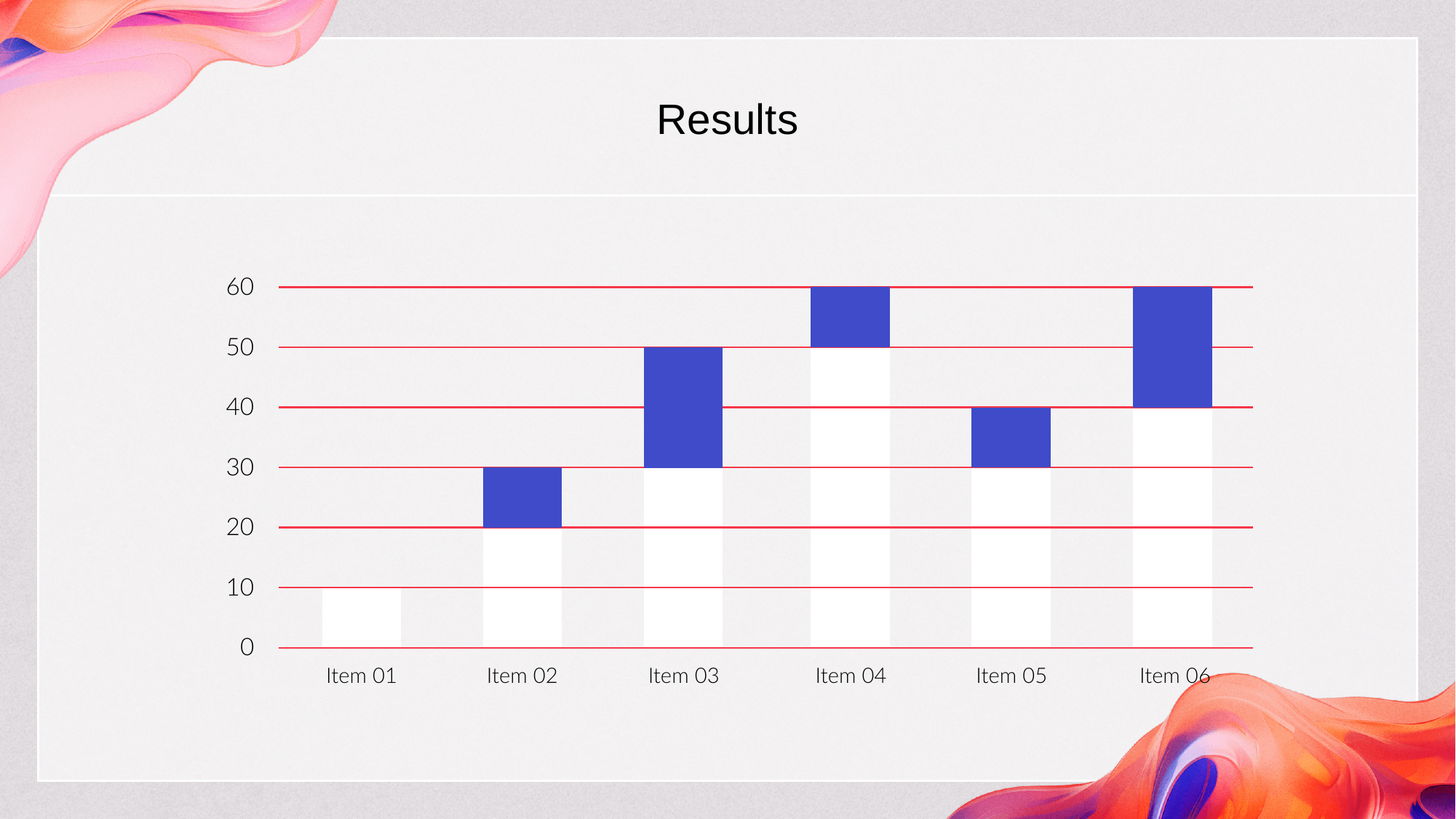

Results
60
50
40
30
20
10
0

Item 01
Item 02
Item 03
Item 04
Item 05
Item 06